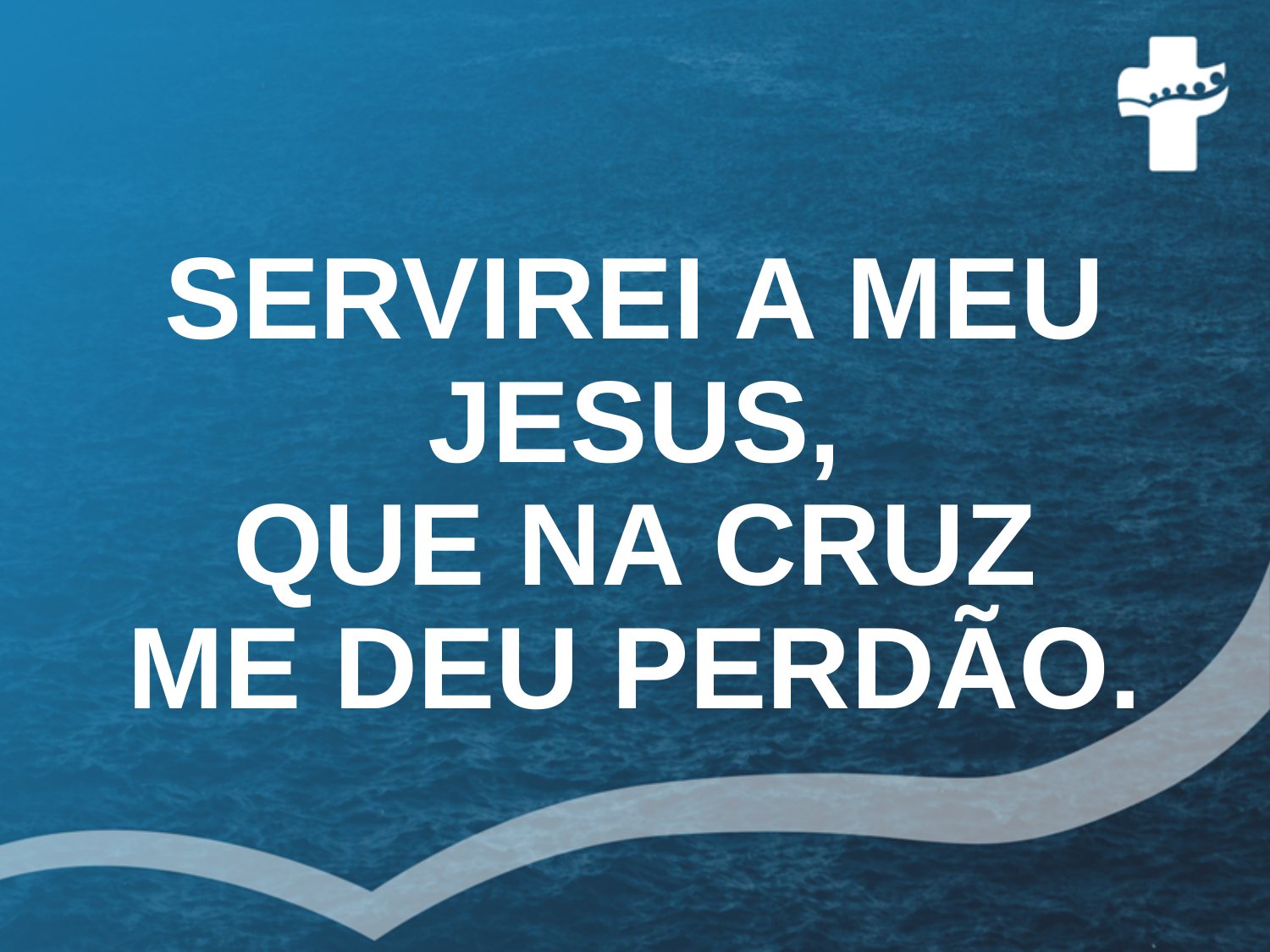

# SERVIREI A MEU JESUS, QUE NA CRUZ ME DEU PERDÃO.